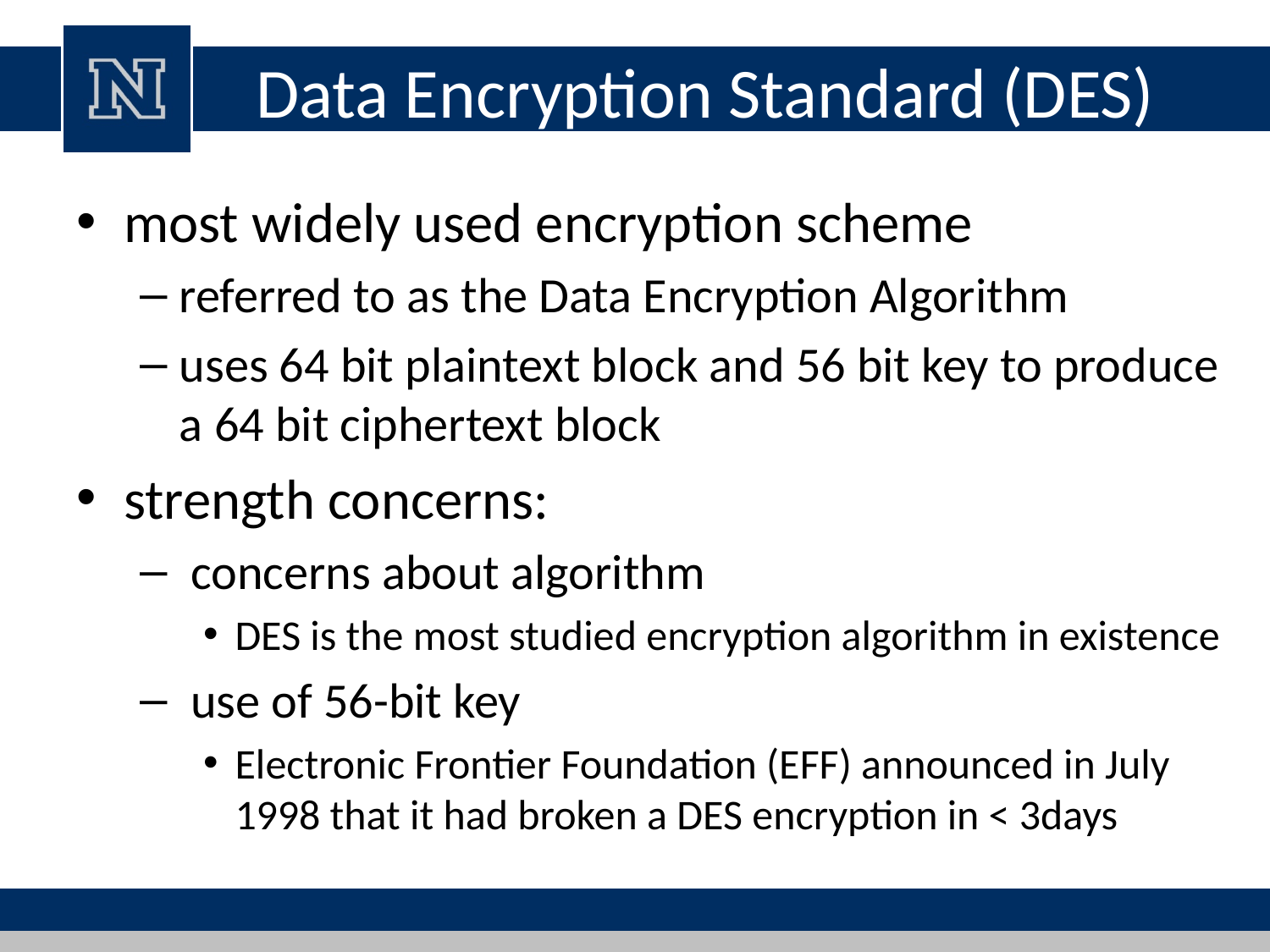

# Data Encryption Standard (DES)
most widely used encryption scheme
referred to as the Data Encryption Algorithm
uses 64 bit plaintext block and 56 bit key to produce a 64 bit ciphertext block
strength concerns:
 concerns about algorithm
DES is the most studied encryption algorithm in existence
 use of 56-bit key
Electronic Frontier Foundation (EFF) announced in July 1998 that it had broken a DES encryption in < 3days